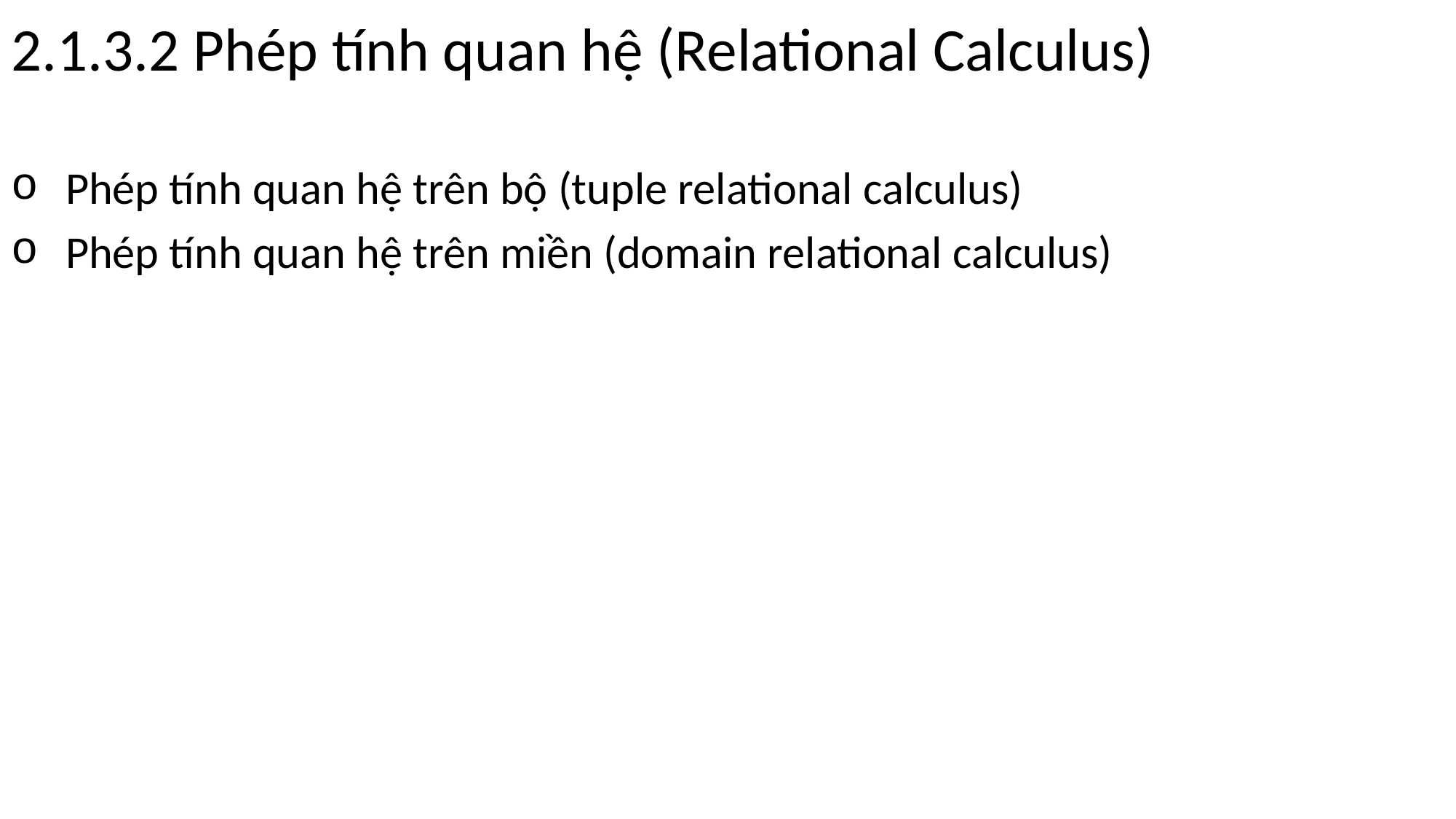

2.1.3.2 Phép tính quan hệ (Relational Calculus)

Phép tính quan hệ trên bộ (tuple relational calculus)
Phép tính quan hệ trên miền (domain relational calculus)